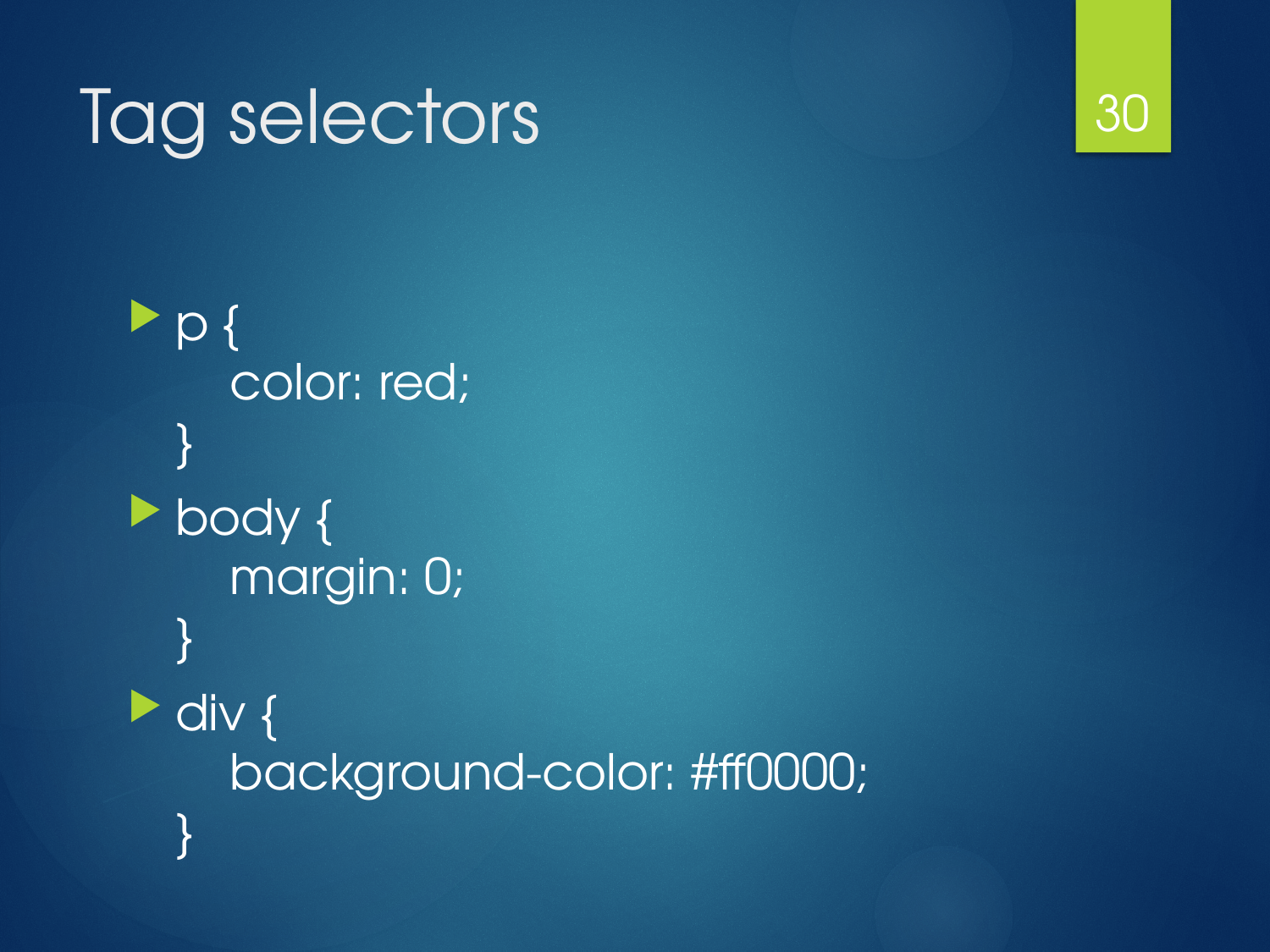

30
# Tag selectors
p {
    color: red;
}
body {
    margin: 0;
}
div {
    background-color: #ff0000;
}